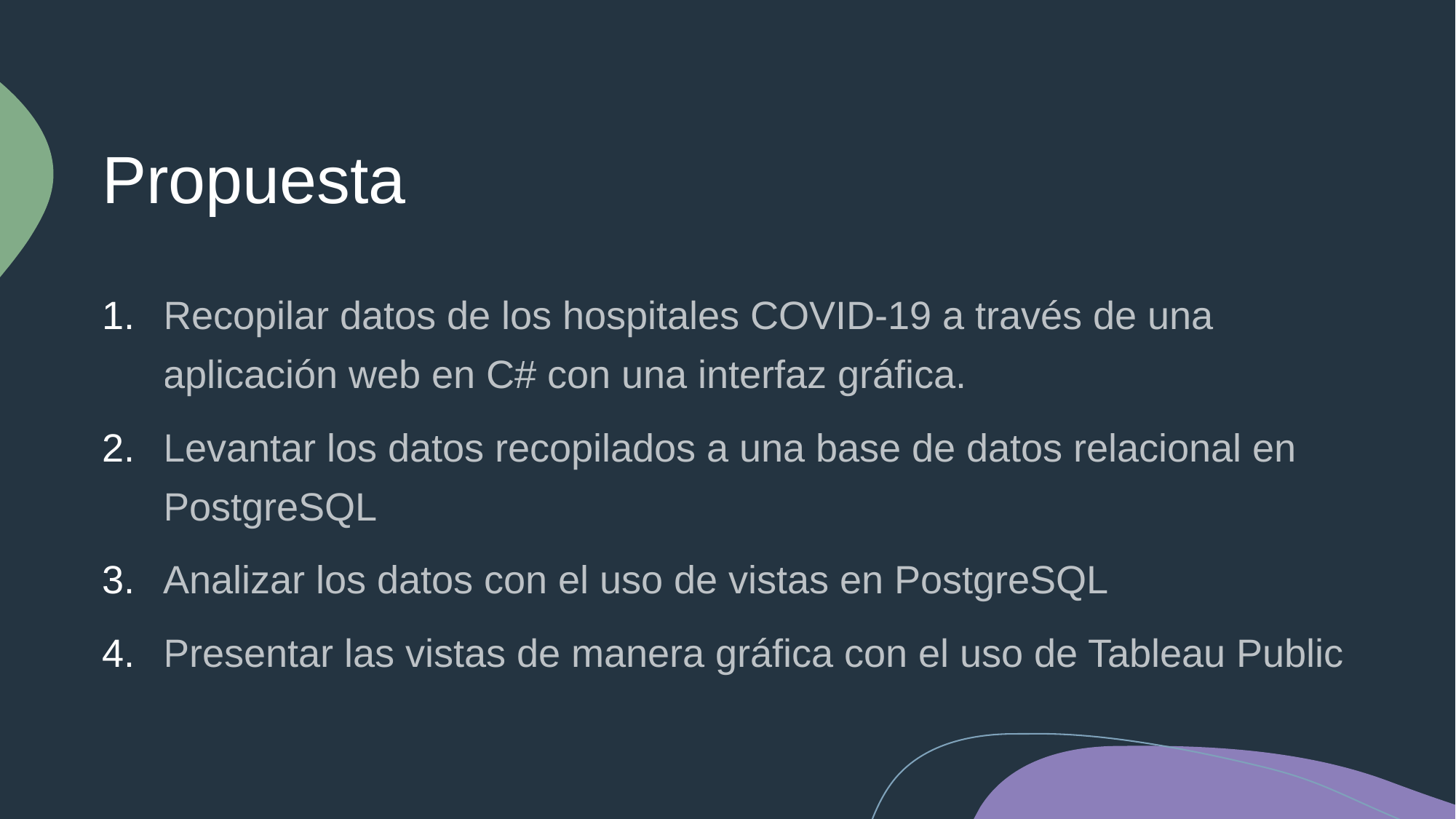

# Propuesta
Recopilar datos de los hospitales COVID-19 a través de una aplicación web en C# con una interfaz gráfica.
Levantar los datos recopilados a una base de datos relacional en PostgreSQL
Analizar los datos con el uso de vistas en PostgreSQL
Presentar las vistas de manera gráfica con el uso de Tableau Public